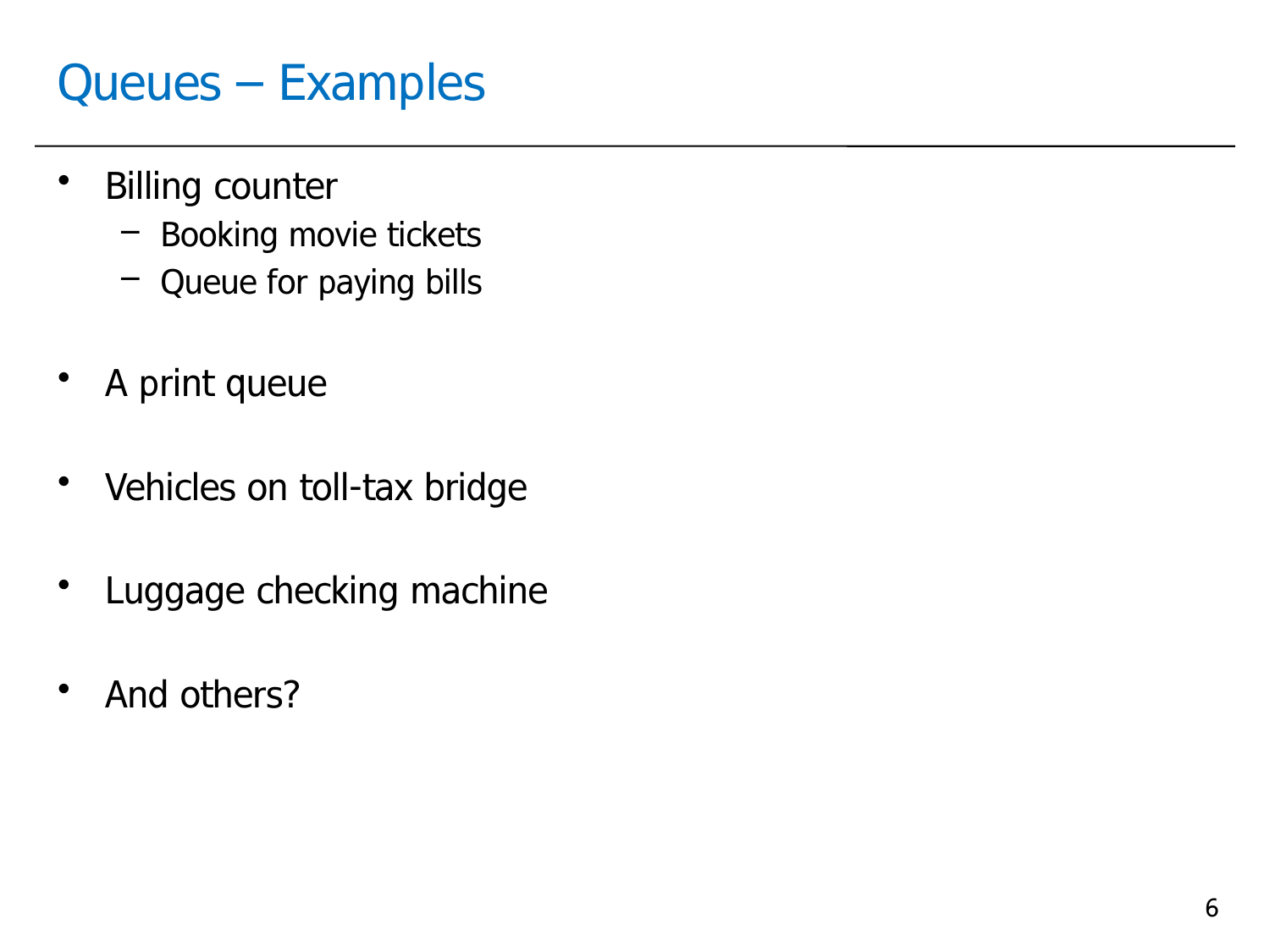

# Queues – Examples
Billing counter
Booking movie tickets
Queue for paying bills

A print queue

Vehicles on toll-tax bridge

Luggage checking machine

And others?

6